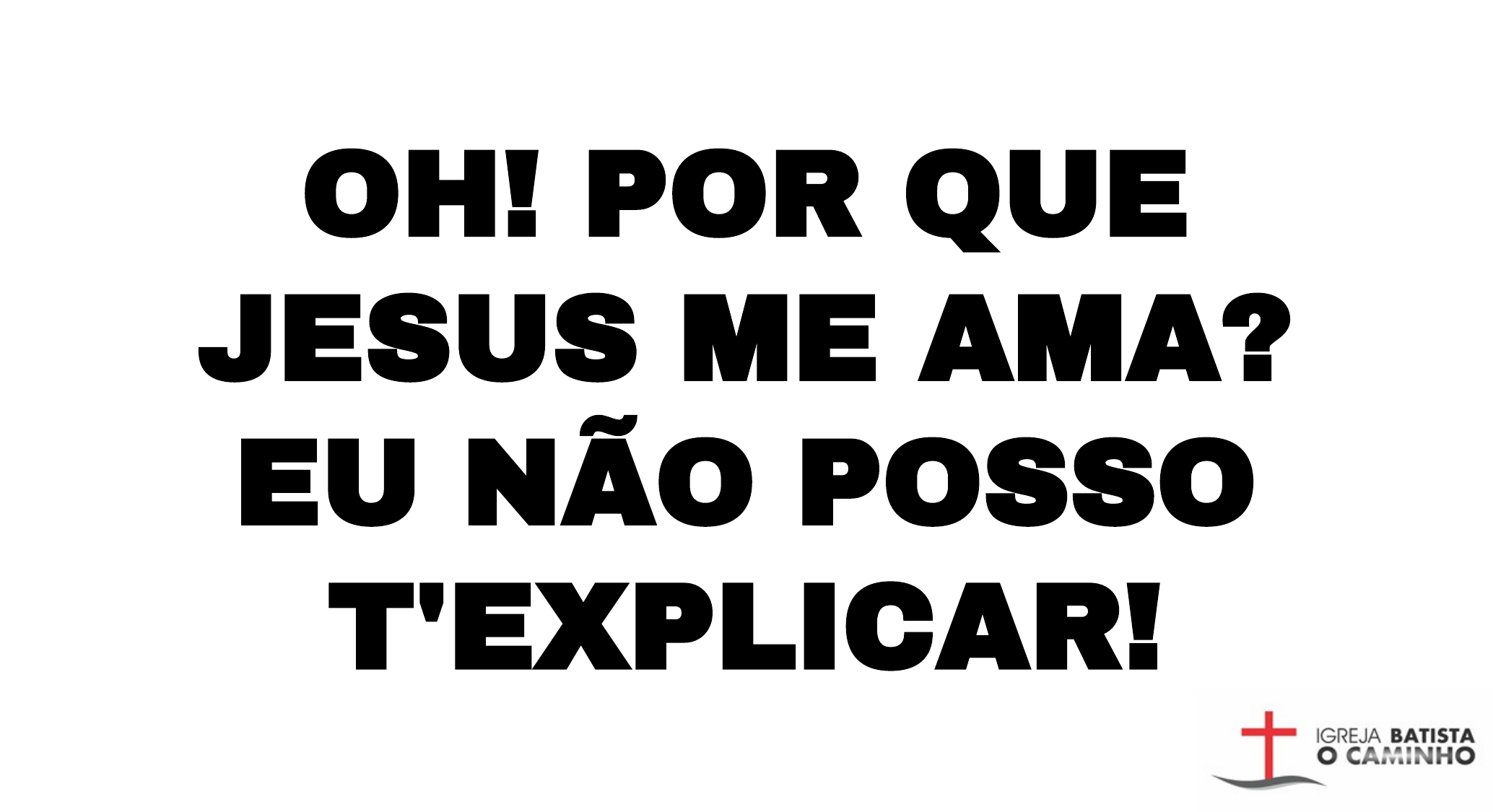

OH! POR QUE JESUS ME AMA?
EU NÃO POSSO T'EXPLICAR!